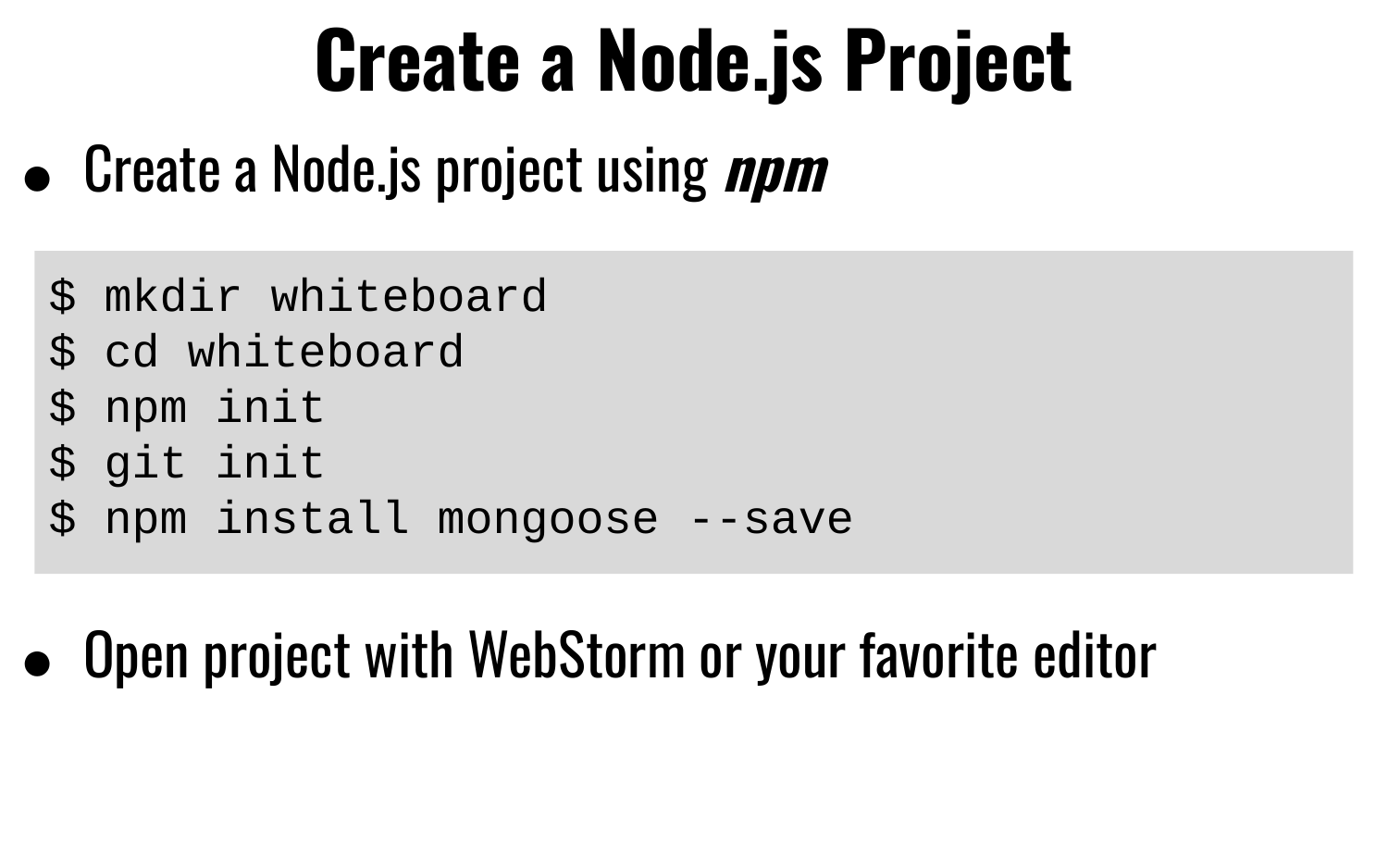

# Create a Node.js Project
Create a Node.js project using npm

Open project with WebStorm or your favorite editor
$ mkdir whiteboard
$ cd whiteboard
$ npm init
$ git init
$ npm install mongoose --save